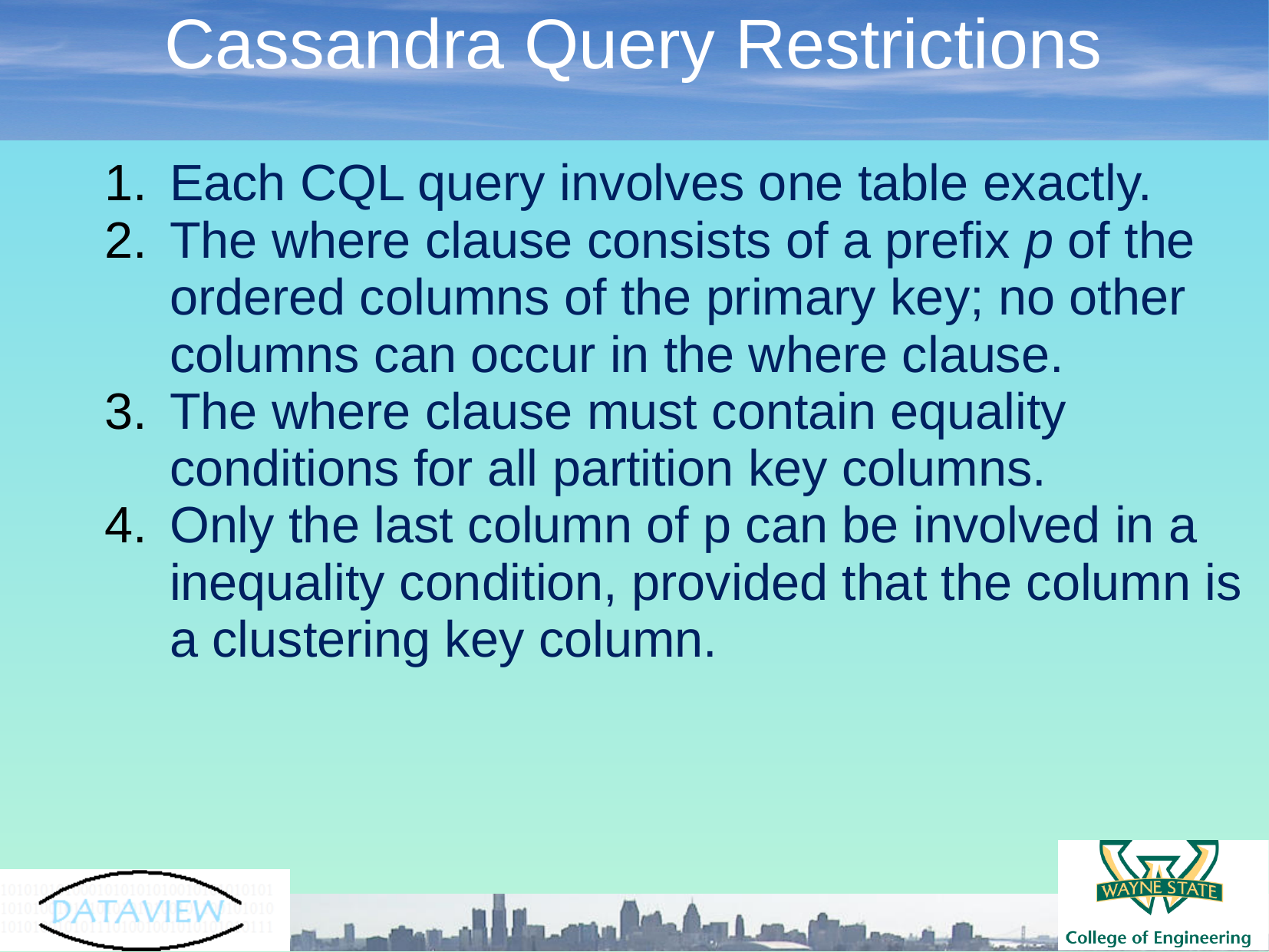

Cassandra Query Restrictions
Each CQL query involves one table exactly.
The where clause consists of a prefix p of the ordered columns of the primary key; no other columns can occur in the where clause.
The where clause must contain equality conditions for all partition key columns.
Only the last column of p can be involved in a inequality condition, provided that the column is a clustering key column.